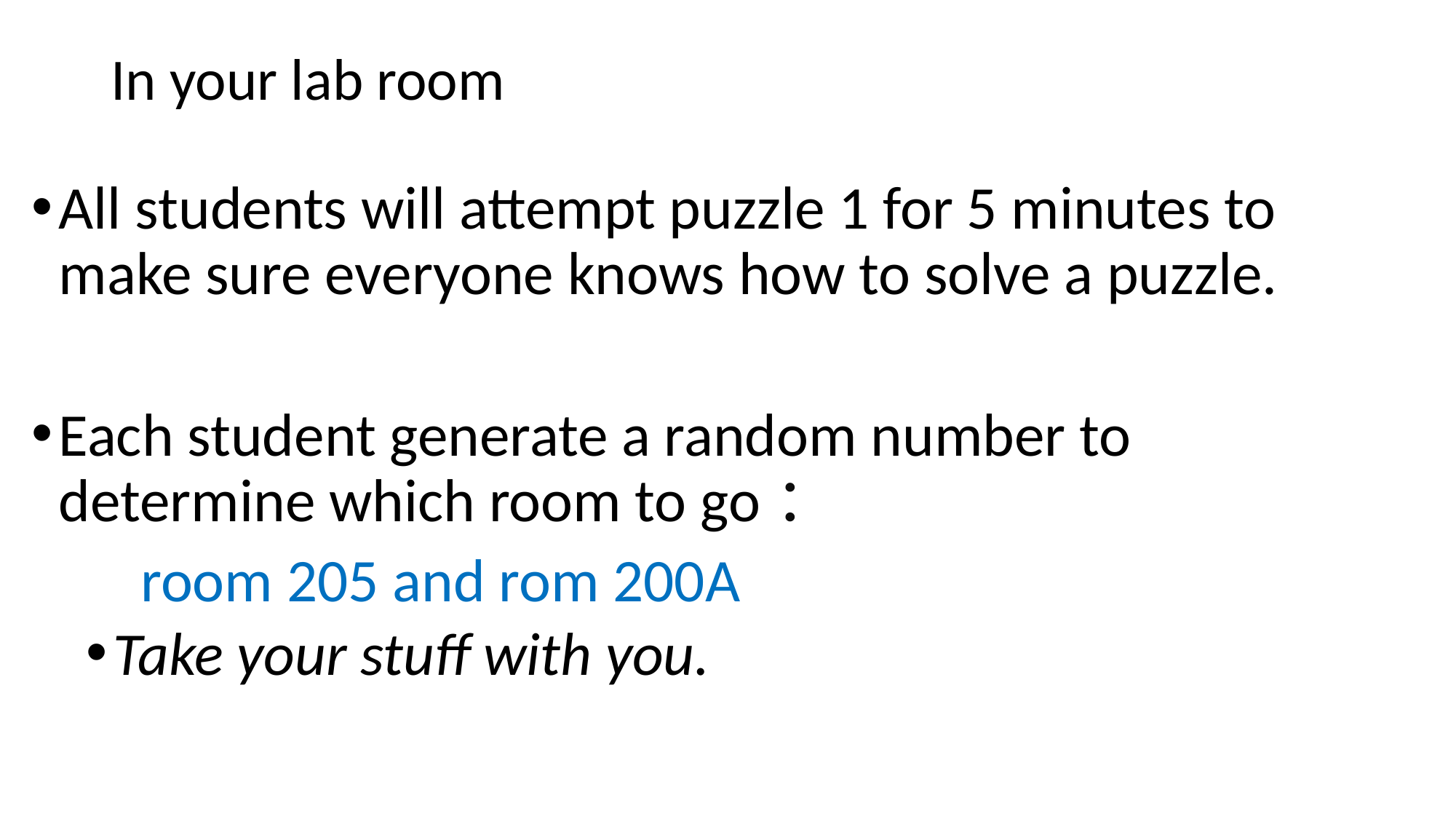

# In your lab room
All students will attempt puzzle 1 for 5 minutes to make sure everyone knows how to solve a puzzle.

Each student generate a random number to determine which room to go：
	room 205 and rom 200A
Take your stuff with you.